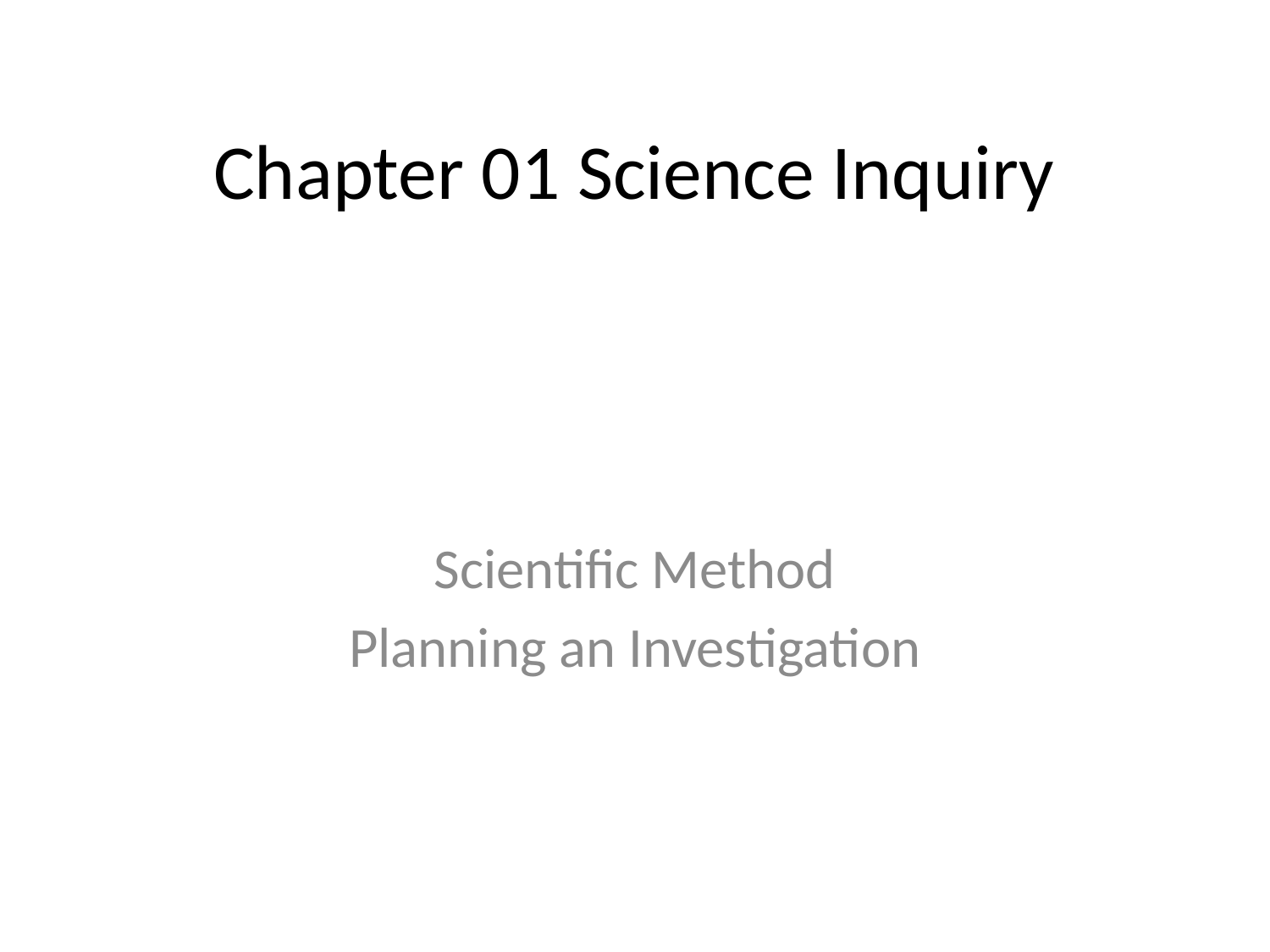

# Chapter 01 Science Inquiry
Scientific Method
Planning an Investigation